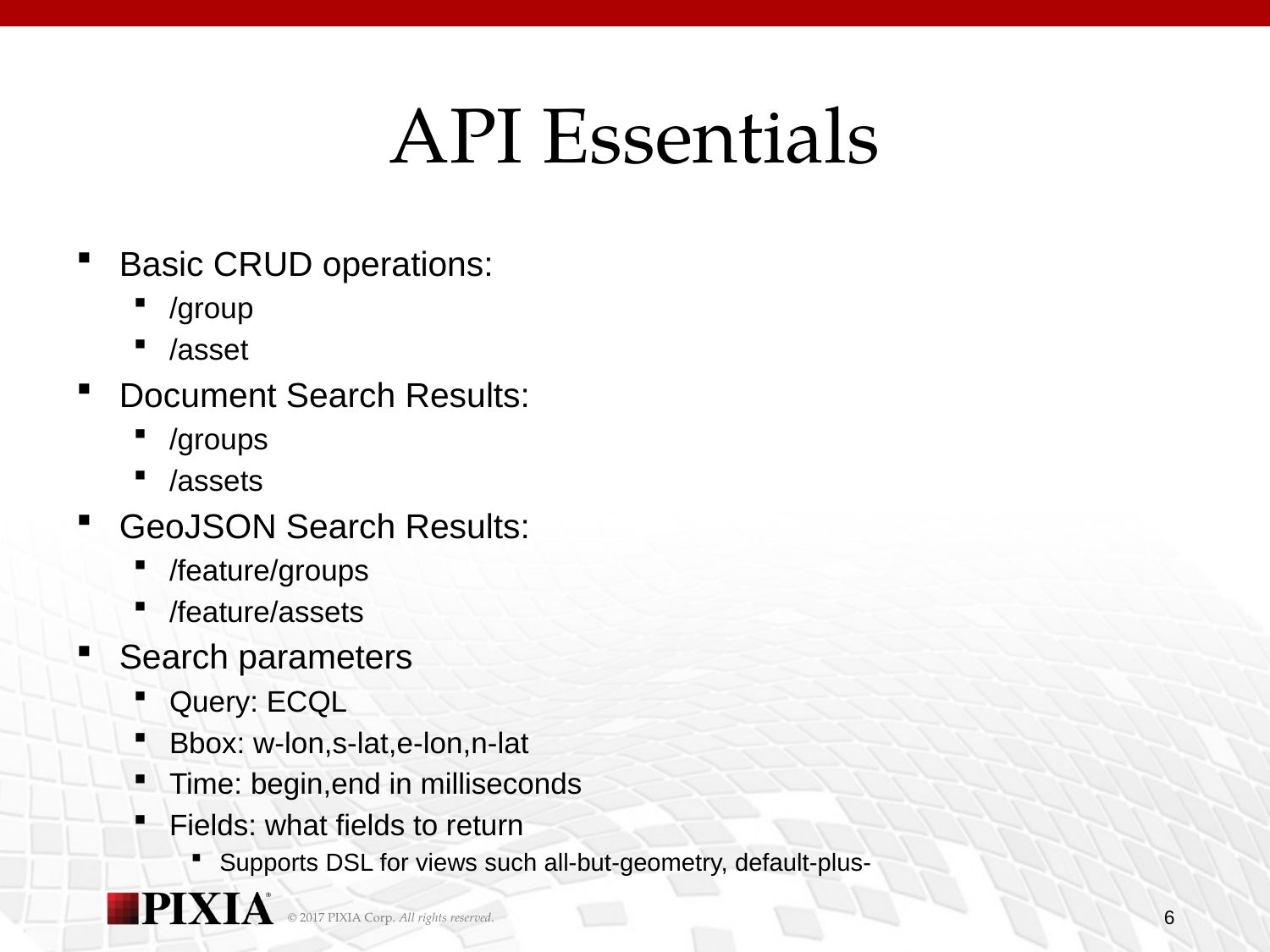

# API Essentials
Basic CRUD operations:
/group
/asset
Document Search Results:
/groups
/assets
GeoJSON Search Results:
/feature/groups
/feature/assets
Search parameters
Query: ECQL
Bbox: w-lon,s-lat,e-lon,n-lat
Time: begin,end in milliseconds
Fields: what fields to return
Supports DSL for views such all-but-geometry, default-plus-